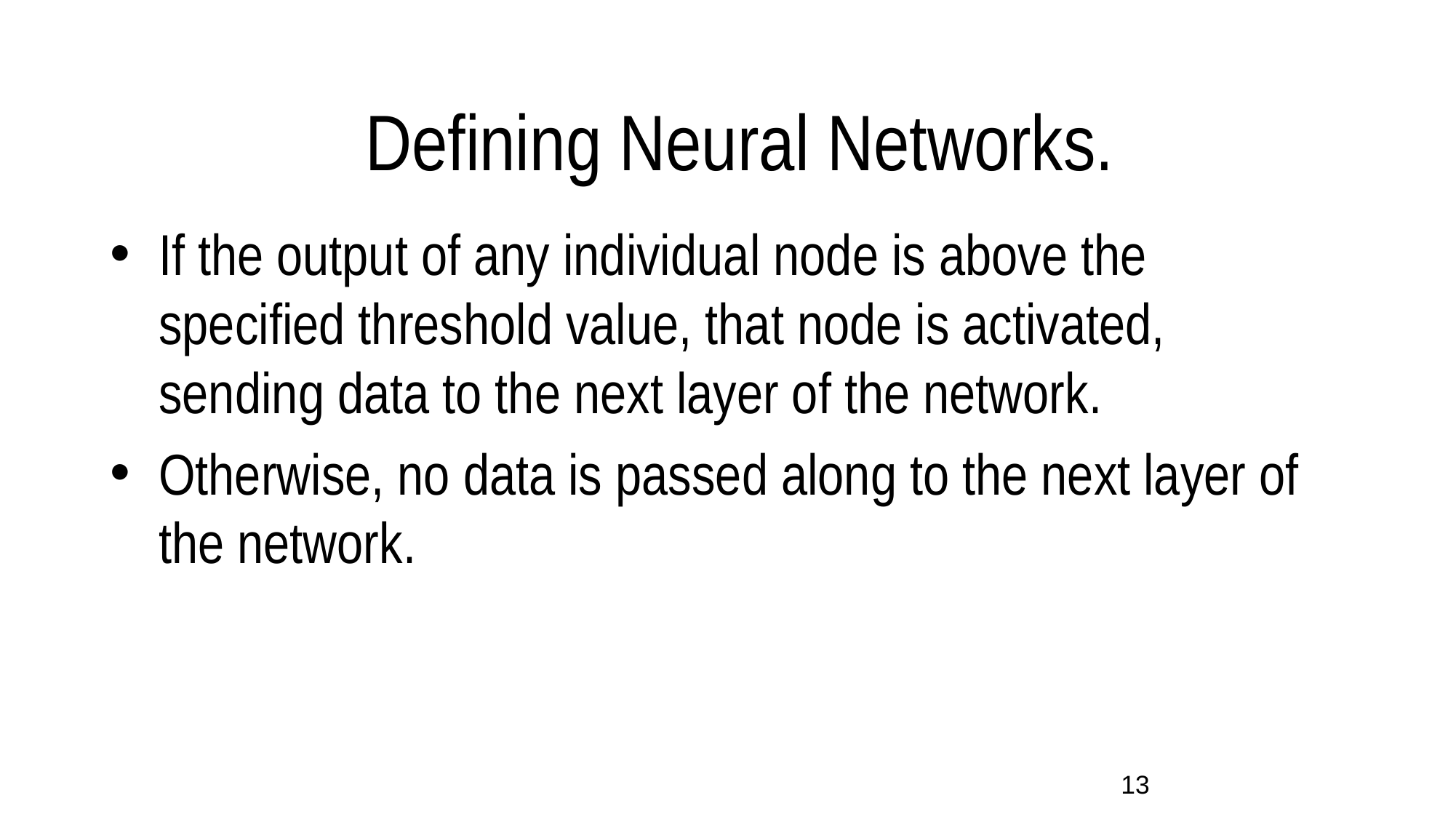

# Defining Neural Networks.
If the output of any individual node is above the specified threshold value, that node is activated, sending data to the next layer of the network.
Otherwise, no data is passed along to the next layer of the network.
13